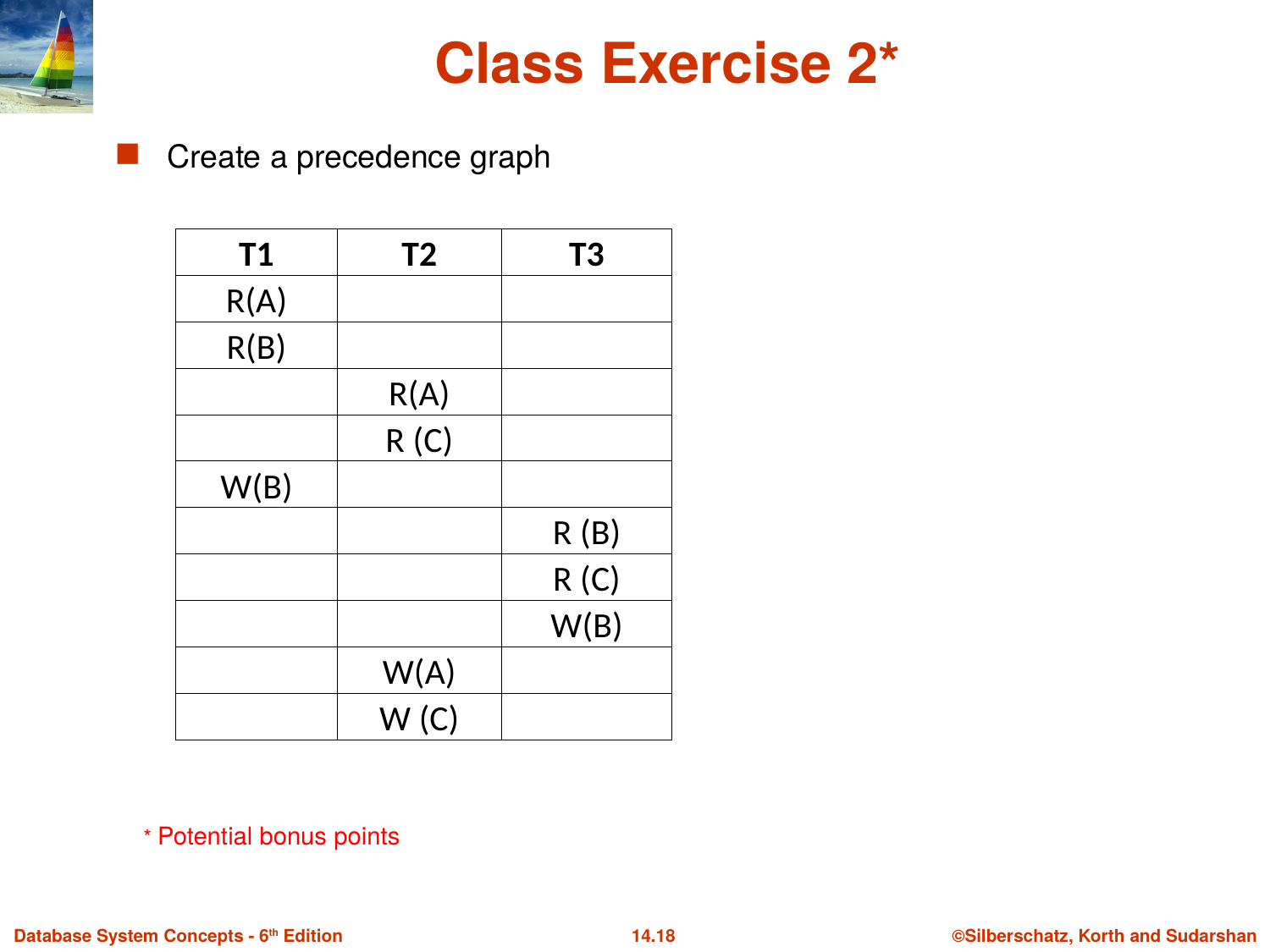

# Class Exercise 2*
Create a precedence graph

| T1 | T2 | T3 |
| --- | --- | --- |
| R(A) |  |  |
| R(B) |  |  |
|  | R(A) |  |
|  | R (C) |  |
| W(B) |  |  |
|  |  | R (B) |
|  |  | R (C) |
|  |  | W(B) |
|  | W(A) |  |
|  | W (C) |  |
* Potential bonus points